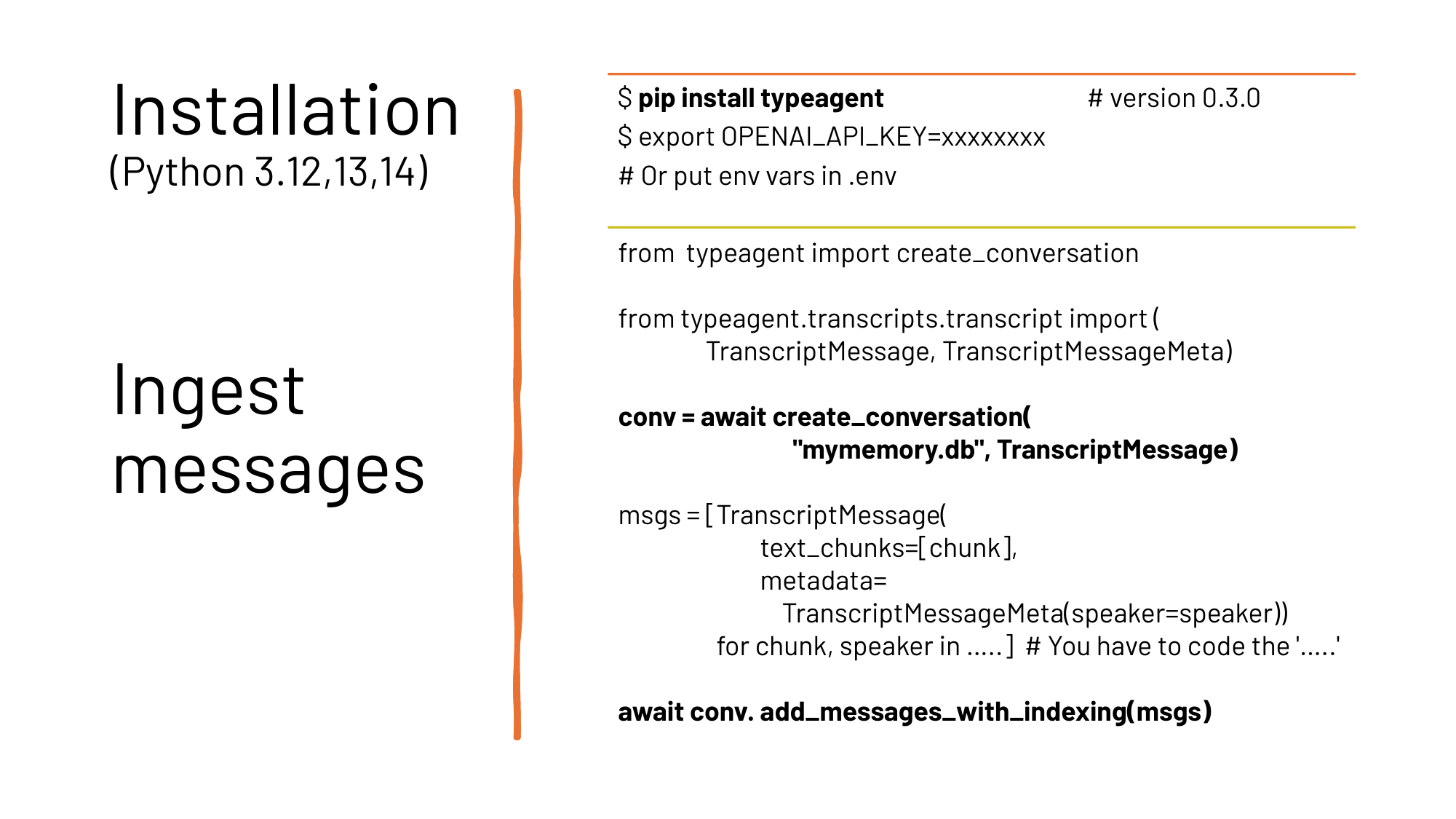

# Installation (Python 3.12,13,14) Ingest messages

$ pip install typeagent                                     # version 0.3.0
$ export OPENAI_API_KEY=xxxxxxxx
# Or put env vars in .env

from  typeagent import create_conversation

from typeagent.transcripts.transcript import (
                TranscriptMessage, TranscriptMessageMeta)

conv = await create_conversation(
                                "mymemory.db", TranscriptMessage)

msgs = [TranscriptMessage(
                          text_chunks=[chunk],
                          metadata=
                              TranscriptMessageMeta(speaker=speaker))
                  for chunk, speaker in …..]  # You have to code the '…..'

await conv. add_messages_with_indexing(msgs)